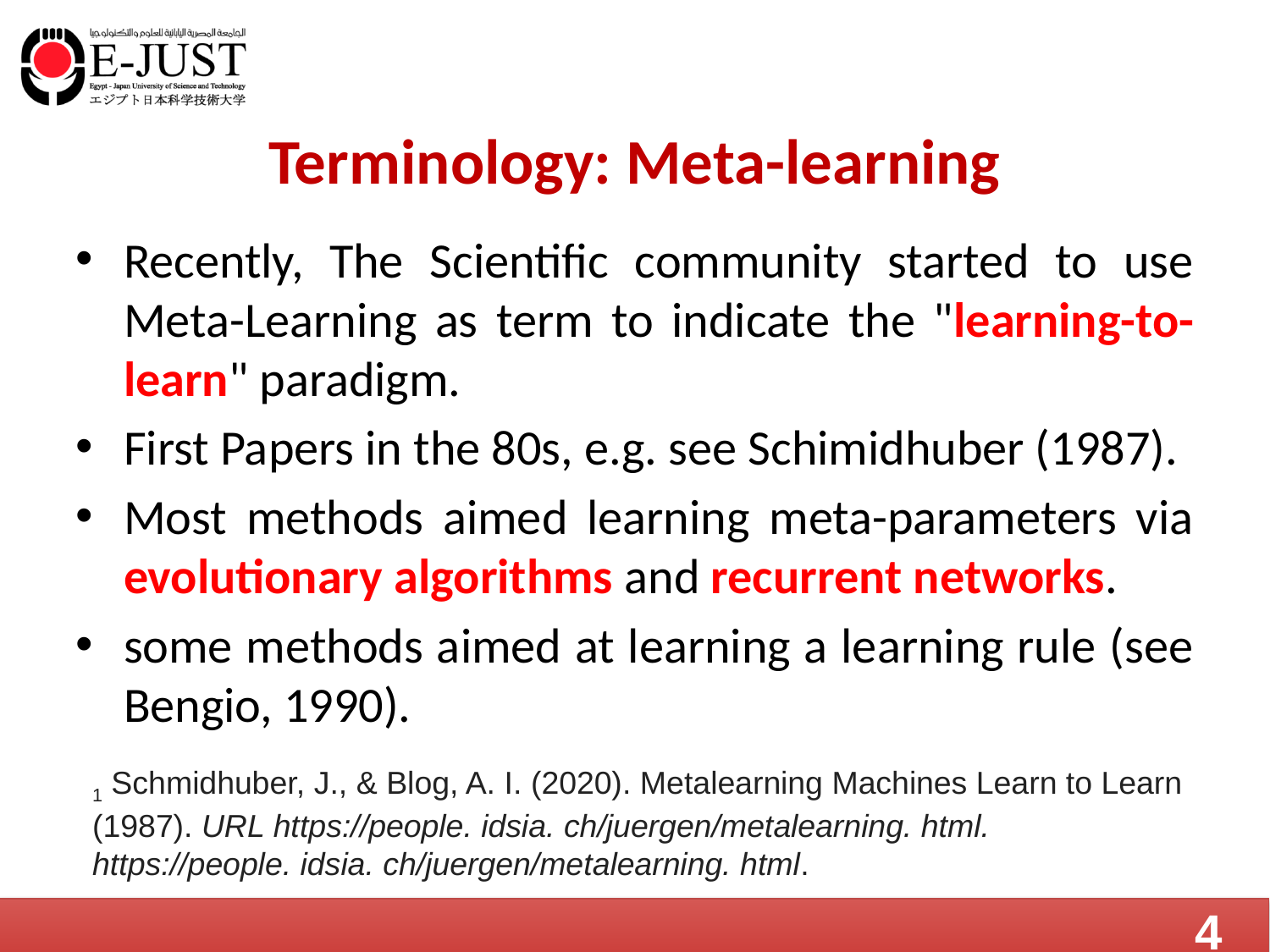

# Terminology: Meta-learning
Recently, The Scientific community started to use Meta-Learning as term to indicate the "learning-to-learn" paradigm.
First Papers in the 80s, e.g. see Schimidhuber (1987).
Most methods aimed learning meta-parameters via evolutionary algorithms and recurrent networks.
some methods aimed at learning a learning rule (see Bengio, 1990).
1 Schmidhuber, J., & Blog, A. I. (2020). Metalearning Machines Learn to Learn (1987). URL https://people. idsia. ch/juergen/metalearning. html. https://people. idsia. ch/juergen/metalearning. html.

4